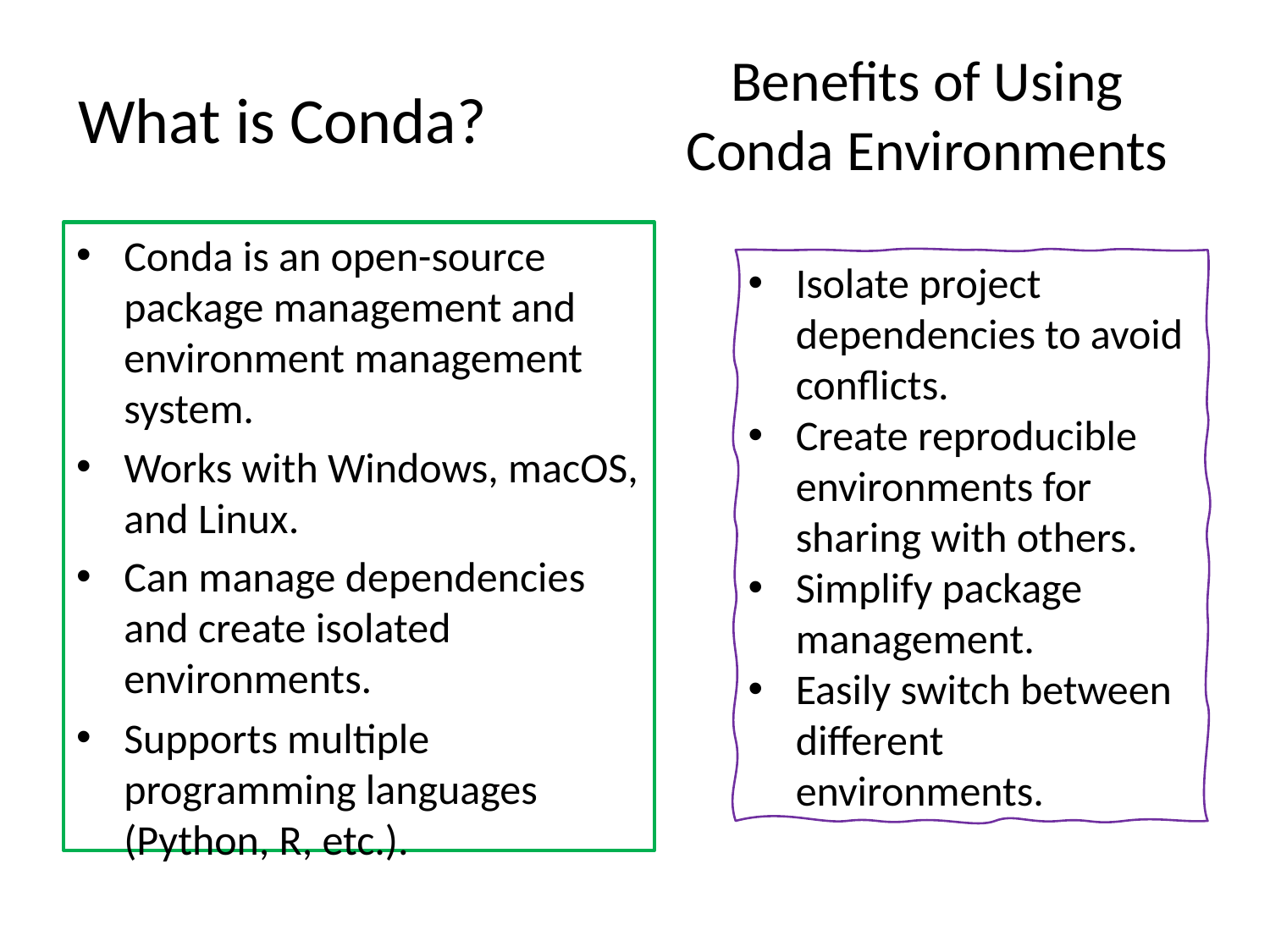

Benefits of Using Conda Environments
# What is Conda?
Conda is an open-source package management and environment management system.
Works with Windows, macOS, and Linux.
Can manage dependencies and create isolated environments.
Supports multiple programming languages (Python, R, etc.).

Isolate project dependencies to avoid conflicts.
Create reproducible environments for sharing with others.
Simplify package management.
Easily switch between different environments.